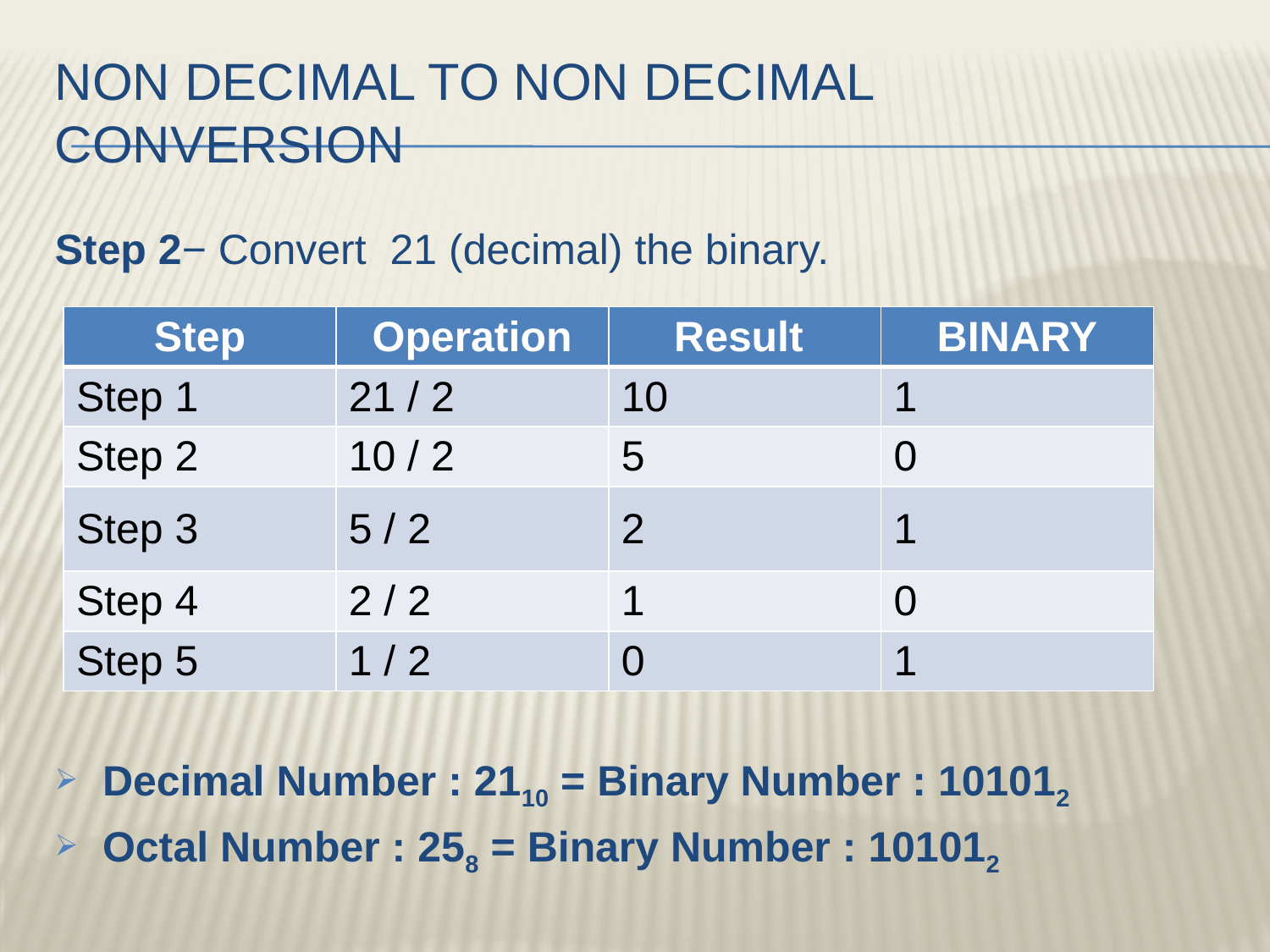

# Non decimal to non decimal conversion
Step 2− Convert  21 (decimal) the binary.

Decimal Number : 2110 = Binary Number : 101012
Octal Number : 258 = Binary Number : 101012

| Step | Operation | Result | BINARY |
| --- | --- | --- | --- |
| Step 1 | 21 / 2 | 10 | 1 |
| Step 2 | 10 / 2 | 5 | 0 |
| Step 3 | 5 / 2 | 2 | 1 |
| Step 4 | 2 / 2 | 1 | 0 |
| Step 5 | 1 / 2 | 0 | 1 |